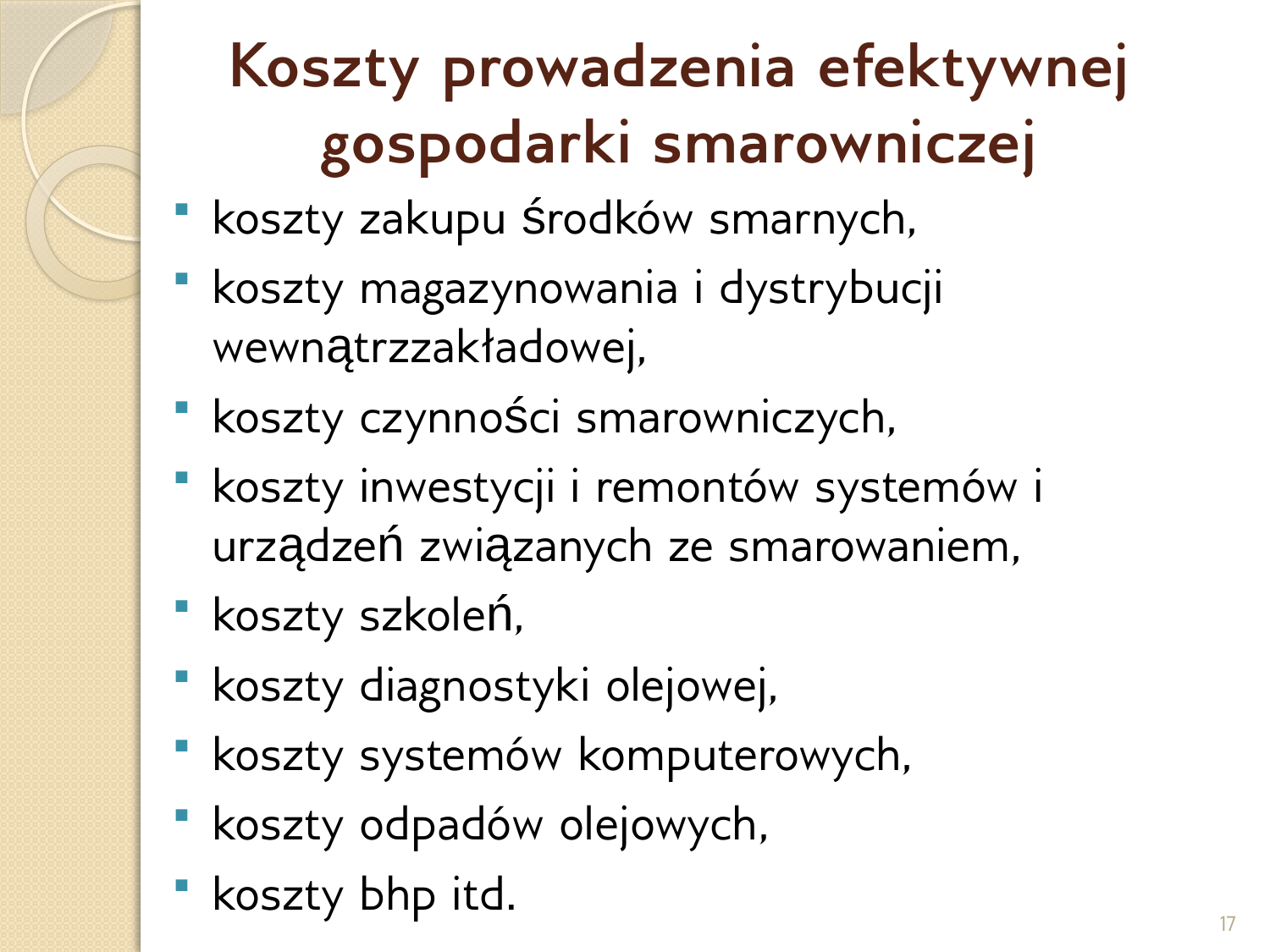

# Koszty prowadzenia efektywnej gospodarki smarowniczej
koszty zakupu środków smarnych,
koszty magazynowania i dystrybucji wewnątrzzakładowej,
koszty czynności smarowniczych,
koszty inwestycji i remontów systemów i urządzeń związanych ze smarowaniem,
koszty szkoleń,
koszty diagnostyki olejowej,
koszty systemów komputerowych,
koszty odpadów olejowych,
koszty bhp itd.

17